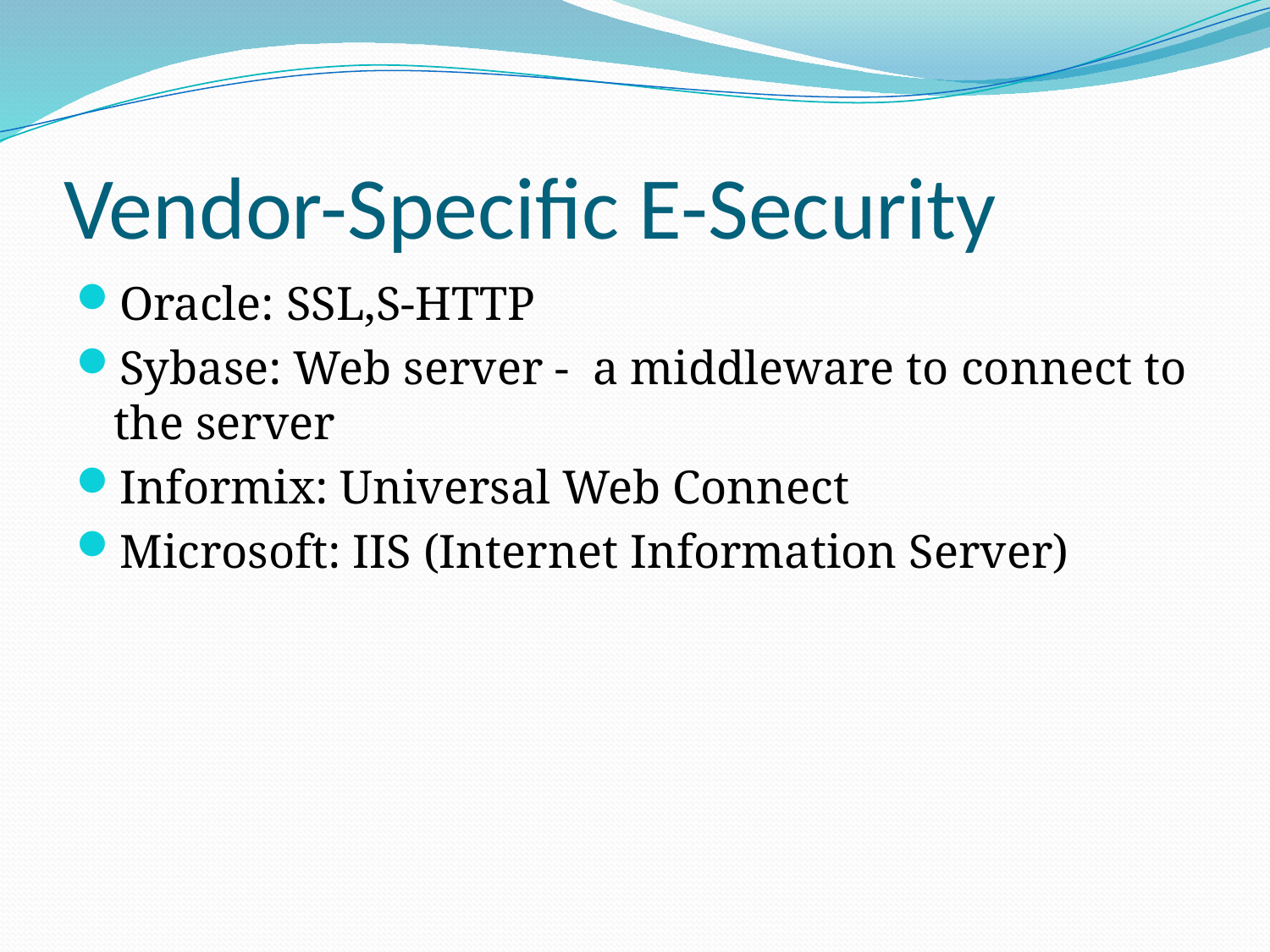

# Vendor-Specific E-Security
Oracle: SSL,S-HTTP
Sybase: Web server -  a middleware to connect to the server
Informix: Universal Web Connect
Microsoft: IIS (Internet Information Server)